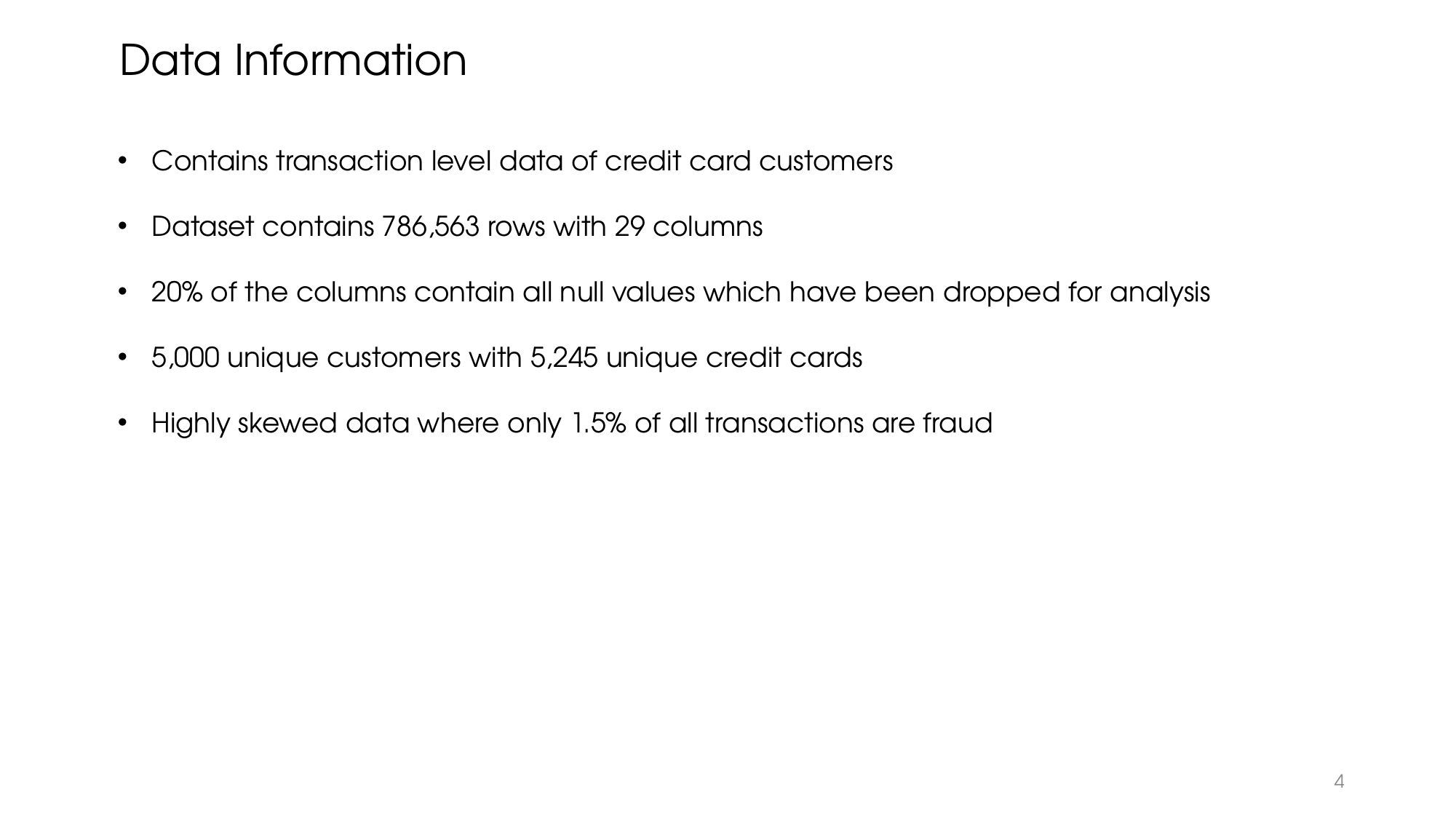

# Data Information
Contains transaction level data of credit card customers

Dataset contains 786,563 rows with 29 columns

20% of the columns contain all null values which have been dropped for analysis

5,000 unique customers with 5,245 unique credit cards

Highly skewed data where only 1.5% of all transactions are fraud

4